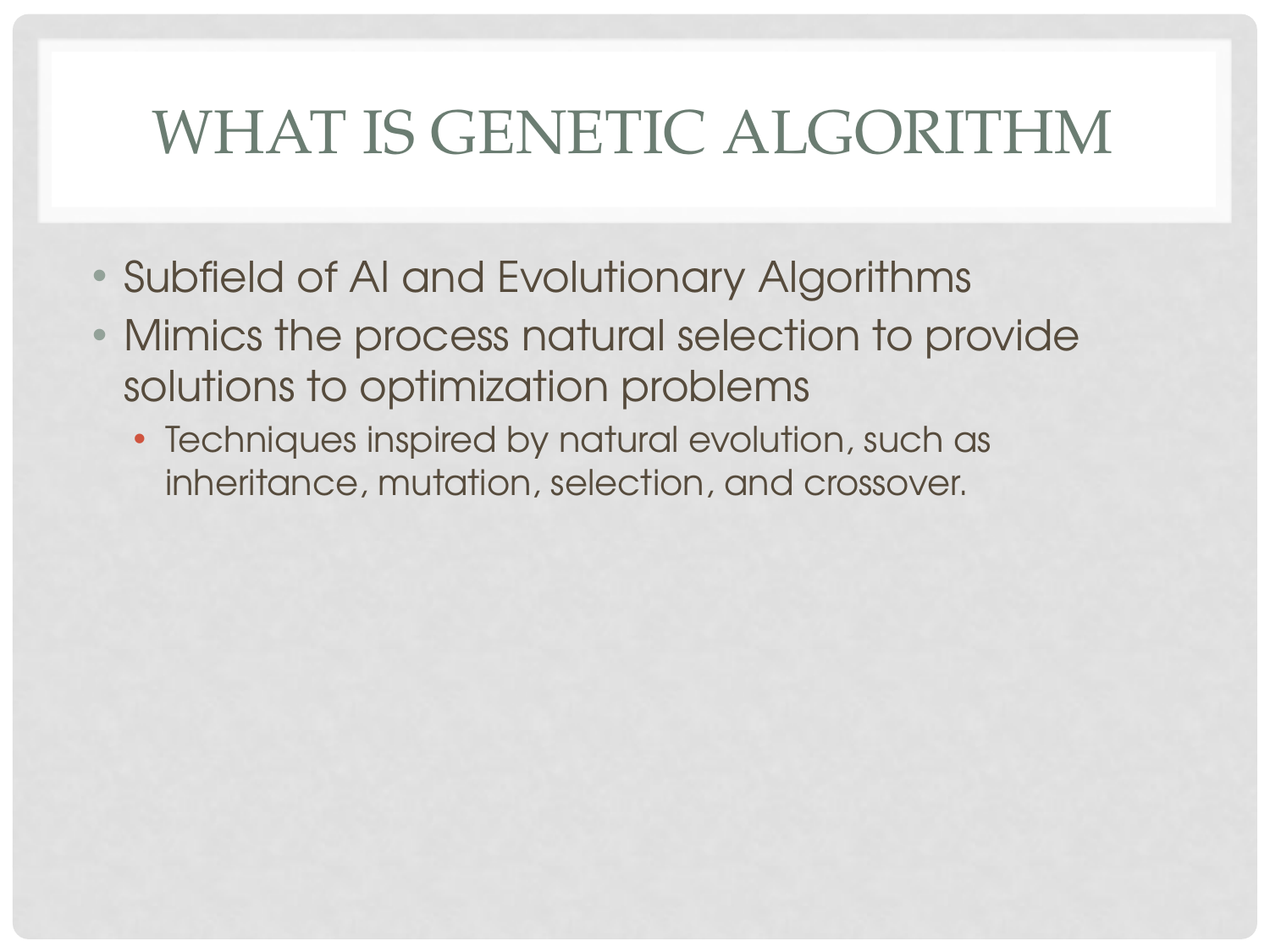

# What is Genetic Algorithm
Subfield of AI and Evolutionary Algorithms
Mimics the process natural selection to provide solutions to optimization problems
Techniques inspired by natural evolution, such as inheritance, mutation, selection, and crossover.